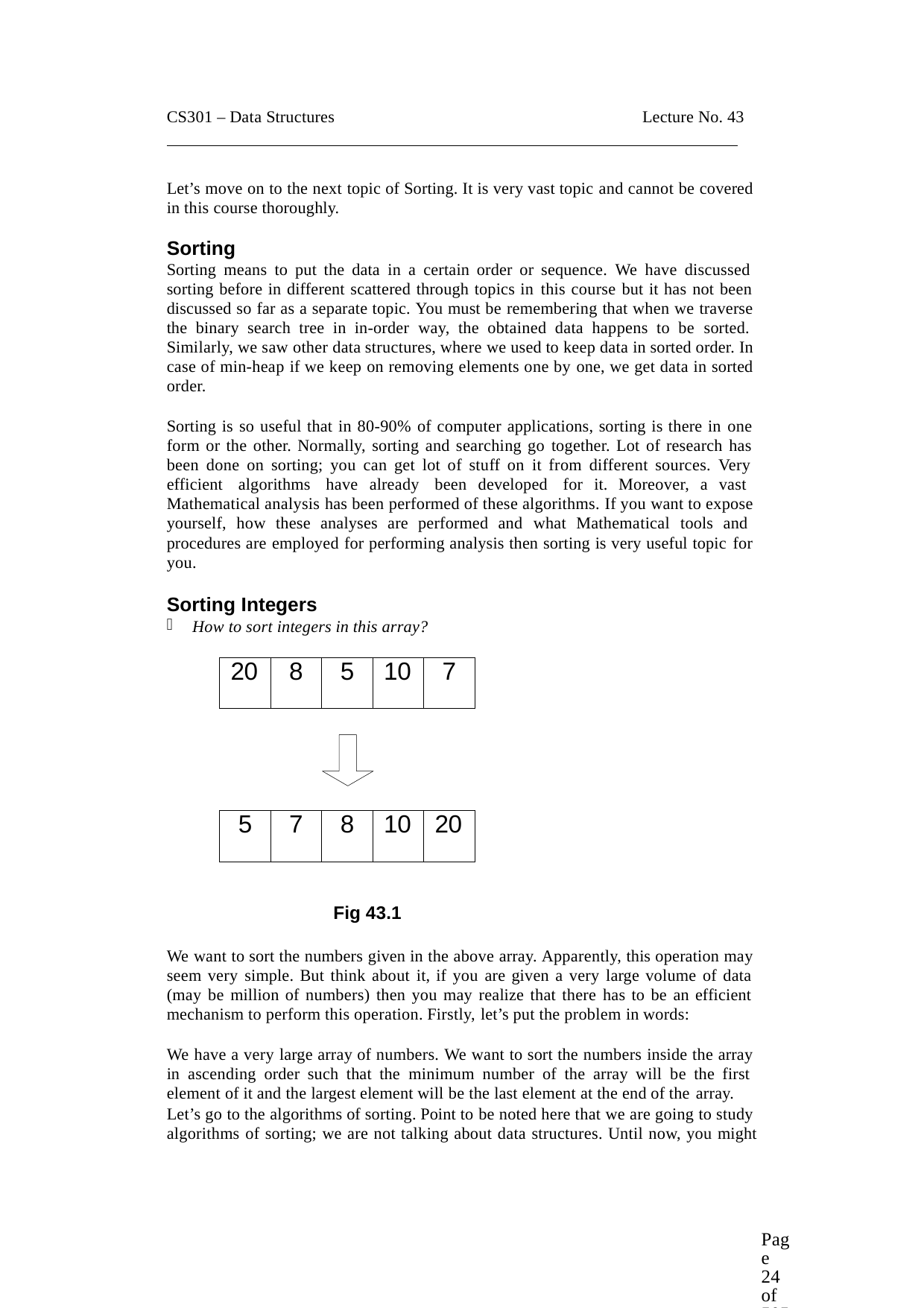

CS301 – Data Structures
Lecture No. 43

Let’s move on to the next topic of Sorting. It is very vast topic and cannot be covered  in this course thoroughly.

Sorting
Sorting means to put the data in a certain order or sequence. We have discussed  sorting before in different scattered through topics in this course but it has not been  discussed so far as a separate topic. You must be remembering that when we traverse  the binary search tree in in-order way, the obtained data happens to be sorted.  Similarly, we saw other data structures, where we used to keep data in sorted order. In  case of min-heap if we keep on removing elements one by one, we get data in sorted  order.

Sorting is so useful that in 80-90% of computer applications, sorting is there in one  form or the other. Normally, sorting and searching go together. Lot of research has  been done on sorting; you can get lot of stuff on it from different sources. Very  efficient algorithms have already been developed for it. Moreover, a vast  Mathematical analysis has been performed of these algorithms. If you want to expose  yourself, how these analyses are performed and what Mathematical tools and  procedures are employed for performing analysis then sorting is very useful topic for  you.

Sorting Integers
How to sort integers in this array?
| 20 | 8 | 5 | 10 | 7 |
| --- | --- | --- | --- | --- |

| 5 | 7 | 8 | 10 | 20 |
| --- | --- | --- | --- | --- |
Fig 43.1

We want to sort the numbers given in the above array. Apparently, this operation may  seem very simple. But think about it, if you are given a very large volume of data  (may be million of numbers) then you may realize that there has to be an efficient  mechanism to perform this operation. Firstly, let’s put the problem in words:

We have a very large array of numbers. We want to sort the numbers inside the array  in ascending order such that the minimum number of the array will be the first  element of it and the largest element will be the last element at the end of the array.
Let’s go to the algorithms of sorting. Point to be noted here that we are going to study  algorithms of sorting; we are not talking about data structures. Until now, you might
Page 24 of 505